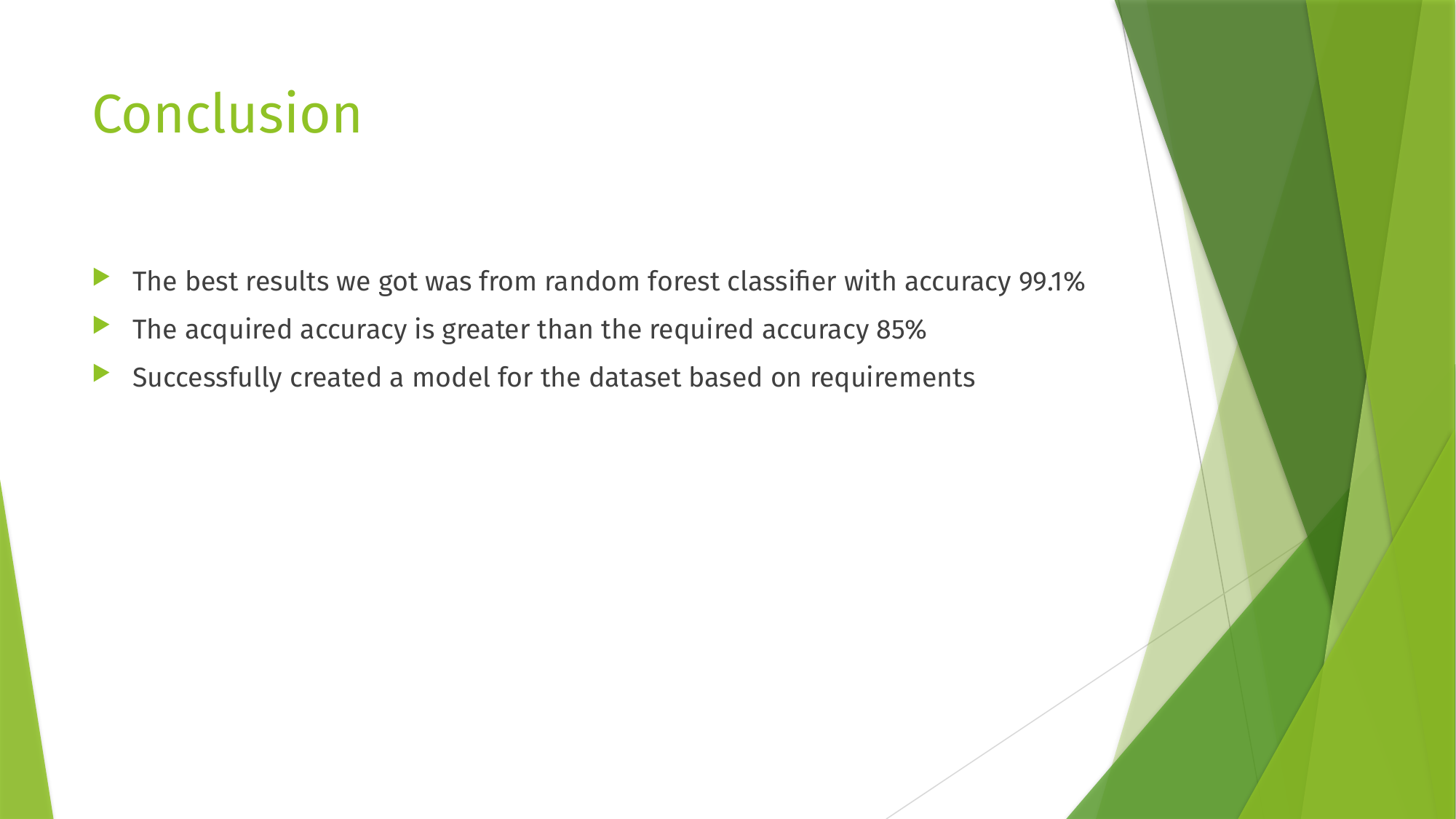

# Conclusion
The best results we got was from random forest classifier with accuracy 99.1%
The acquired accuracy is greater than the required accuracy 85%
Successfully created a model for the dataset based on requirements